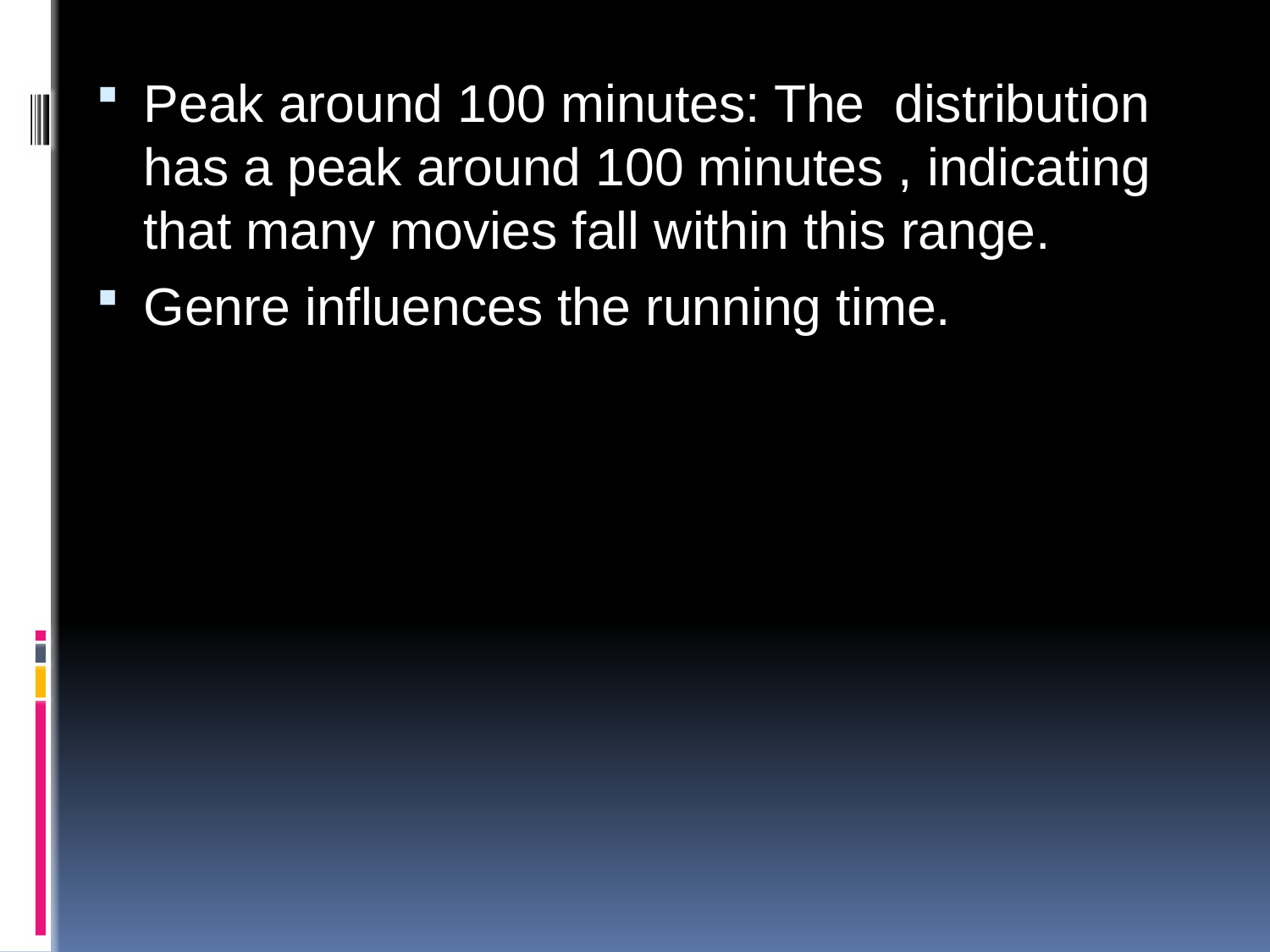

Peak around 100 minutes: The  distribution has a peak around 100 minutes , indicating that many movies fall within this range.
Genre influences the running time.